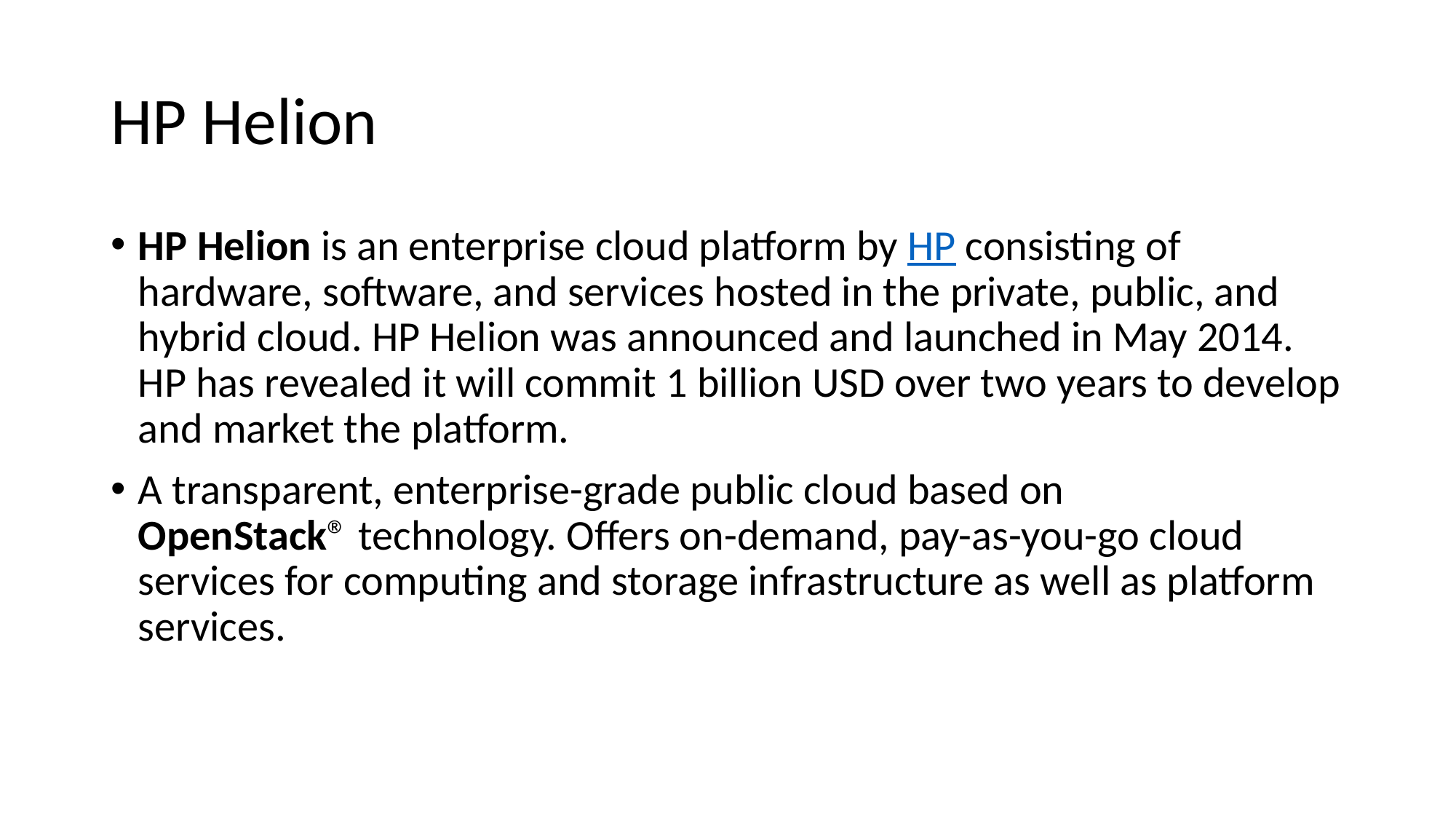

# HP Helion
HP Helion is an enterprise cloud platform by HP consisting of hardware, software, and services hosted in the private, public, and hybrid cloud. HP Helion was announced and launched in May 2014. HP has revealed it will commit 1 billion USD over two years to develop and market the platform.
A transparent, enterprise-grade public cloud based on OpenStack® technology. Offers on-demand, pay-as-you-go cloud services for computing and storage infrastructure as well as platform services.